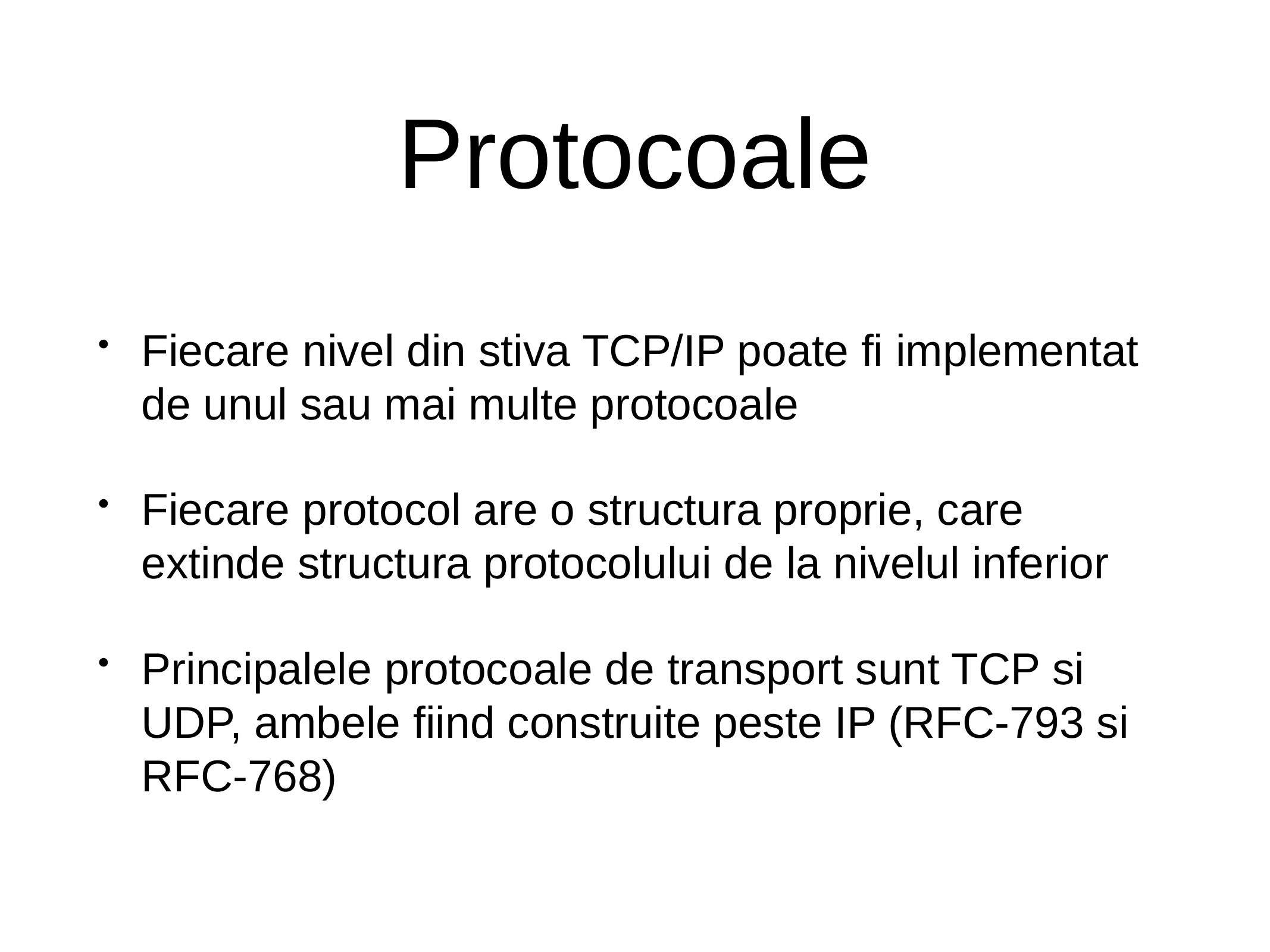

# Protocoale
Fiecare nivel din stiva TCP/IP poate fi implementat de unul sau mai multe protocoale
Fiecare protocol are o structura proprie, care extinde structura protocolului de la nivelul inferior
Principalele protocoale de transport sunt TCP si UDP, ambele fiind construite peste IP (RFC-793 si RFC-768)